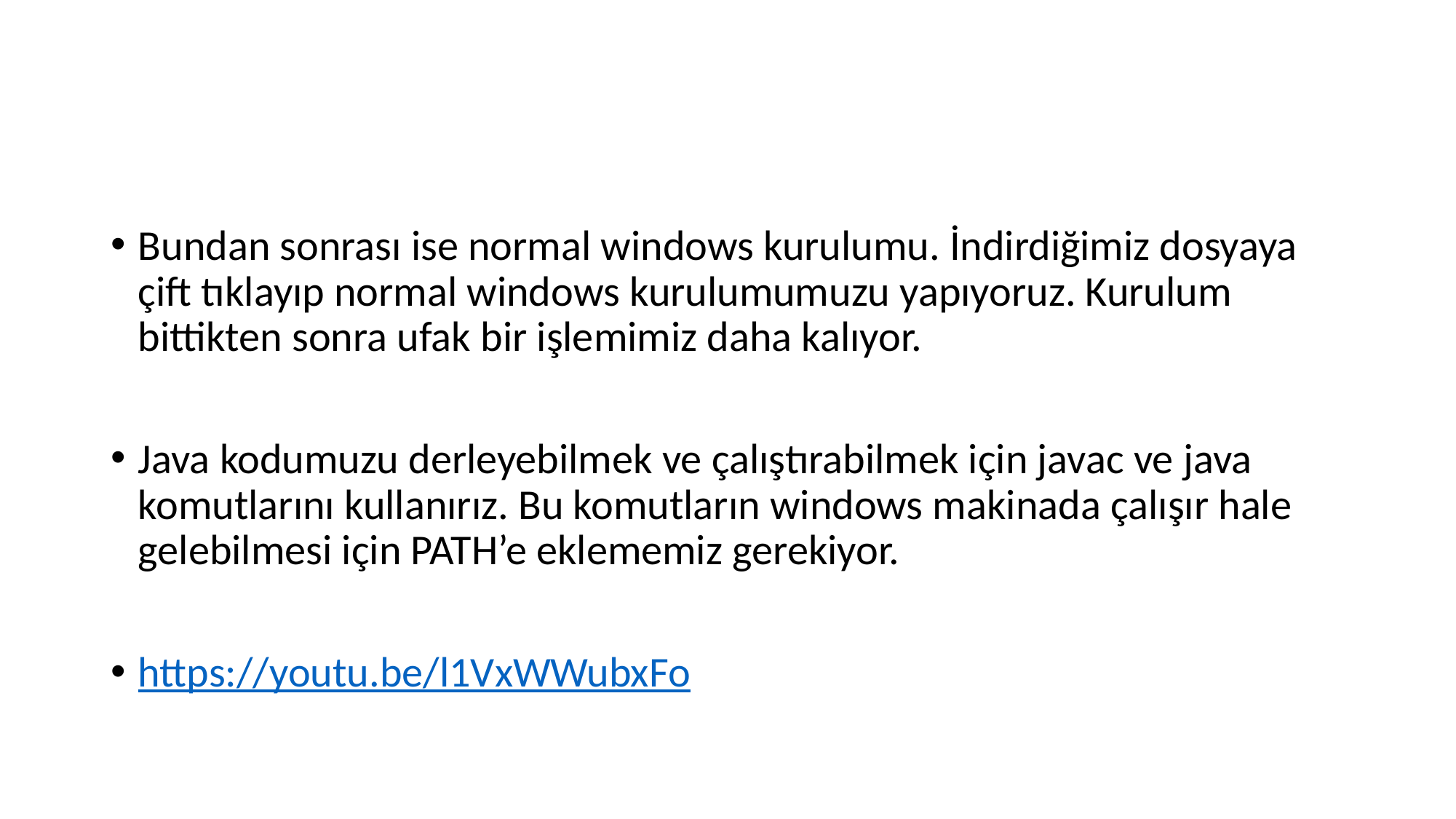

Bundan sonrası ise normal windows kurulumu. İndirdiğimiz dosyaya çift tıklayıp normal windows kurulumumuzu yapıyoruz. Kurulum bittikten sonra ufak bir işlemimiz daha kalıyor.

Java kodumuzu derleyebilmek ve çalıştırabilmek için javac ve java komutlarını kullanırız. Bu komutların windows makinada çalışır hale gelebilmesi için PATH’e eklememiz gerekiyor.

https://youtu.be/l1VxWWubxFo